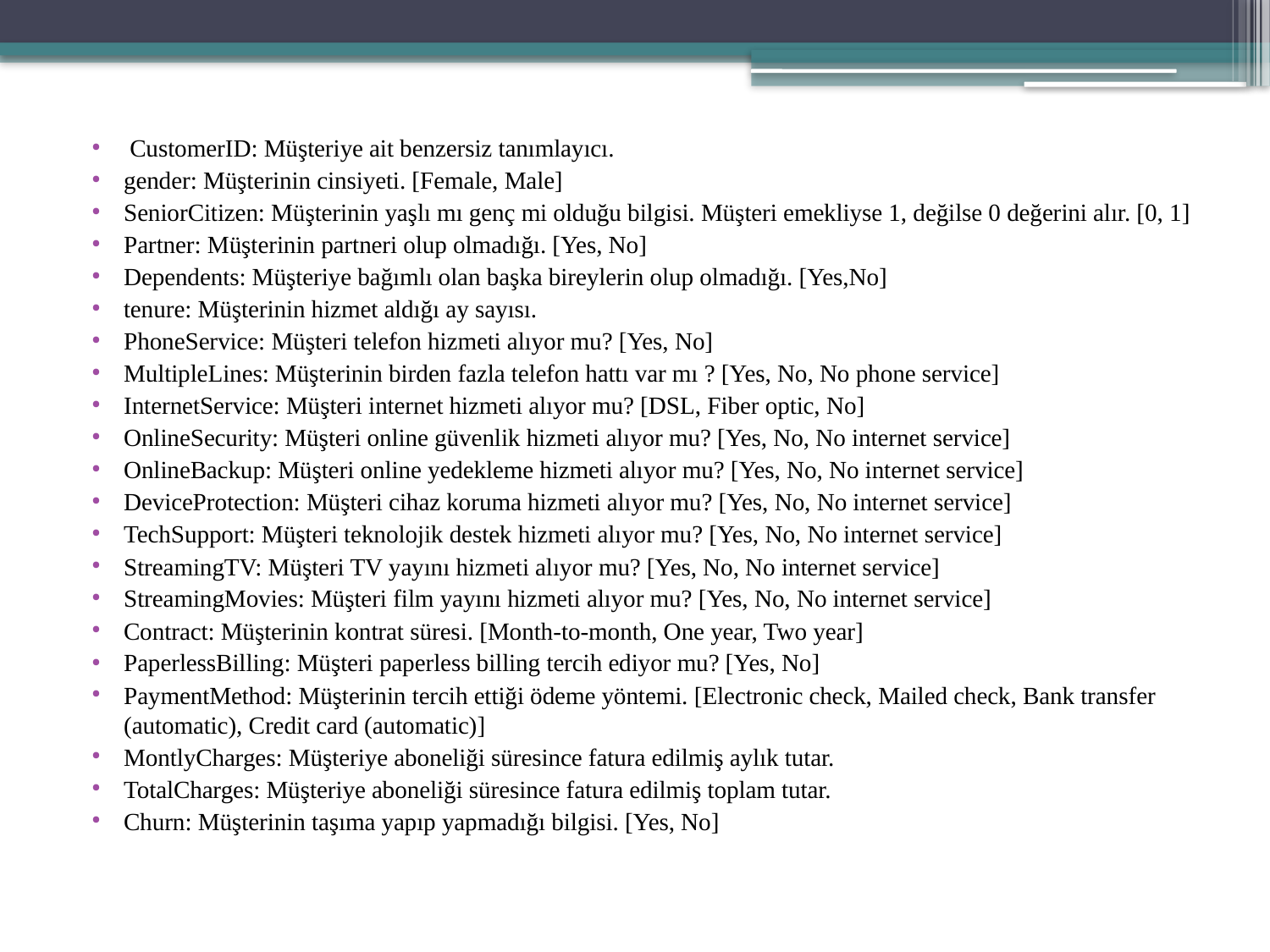

CustomerID: Müşteriye ait benzersiz tanımlayıcı.
gender: Müşterinin cinsiyeti. [Female, Male]
SeniorCitizen: Müşterinin yaşlı mı genç mi olduğu bilgisi. Müşteri emekliyse 1, değilse 0 değerini alır. [0, 1]
Partner: Müşterinin partneri olup olmadığı. [Yes, No]
Dependents: Müşteriye bağımlı olan başka bireylerin olup olmadığı. [Yes,No]
tenure: Müşterinin hizmet aldığı ay sayısı.
PhoneService: Müşteri telefon hizmeti alıyor mu? [Yes, No]
MultipleLines: Müşterinin birden fazla telefon hattı var mı ? [Yes, No, No phone service]
InternetService: Müşteri internet hizmeti alıyor mu? [DSL, Fiber optic, No]
OnlineSecurity: Müşteri online güvenlik hizmeti alıyor mu? [Yes, No, No internet service]
OnlineBackup: Müşteri online yedekleme hizmeti alıyor mu? [Yes, No, No internet service]
DeviceProtection: Müşteri cihaz koruma hizmeti alıyor mu? [Yes, No, No internet service]
TechSupport: Müşteri teknolojik destek hizmeti alıyor mu? [Yes, No, No internet service]
StreamingTV: Müşteri TV yayını hizmeti alıyor mu? [Yes, No, No internet service]
StreamingMovies: Müşteri film yayını hizmeti alıyor mu? [Yes, No, No internet service]
Contract: Müşterinin kontrat süresi. [Month-to-month, One year, Two year]
PaperlessBilling: Müşteri paperless billing tercih ediyor mu? [Yes, No]
PaymentMethod: Müşterinin tercih ettiği ödeme yöntemi. [Electronic check, Mailed check, Bank transfer (automatic), Credit card (automatic)]
MontlyCharges: Müşteriye aboneliği süresince fatura edilmiş aylık tutar.
TotalCharges: Müşteriye aboneliği süresince fatura edilmiş toplam tutar.
Churn: Müşterinin taşıma yapıp yapmadığı bilgisi. [Yes, No]